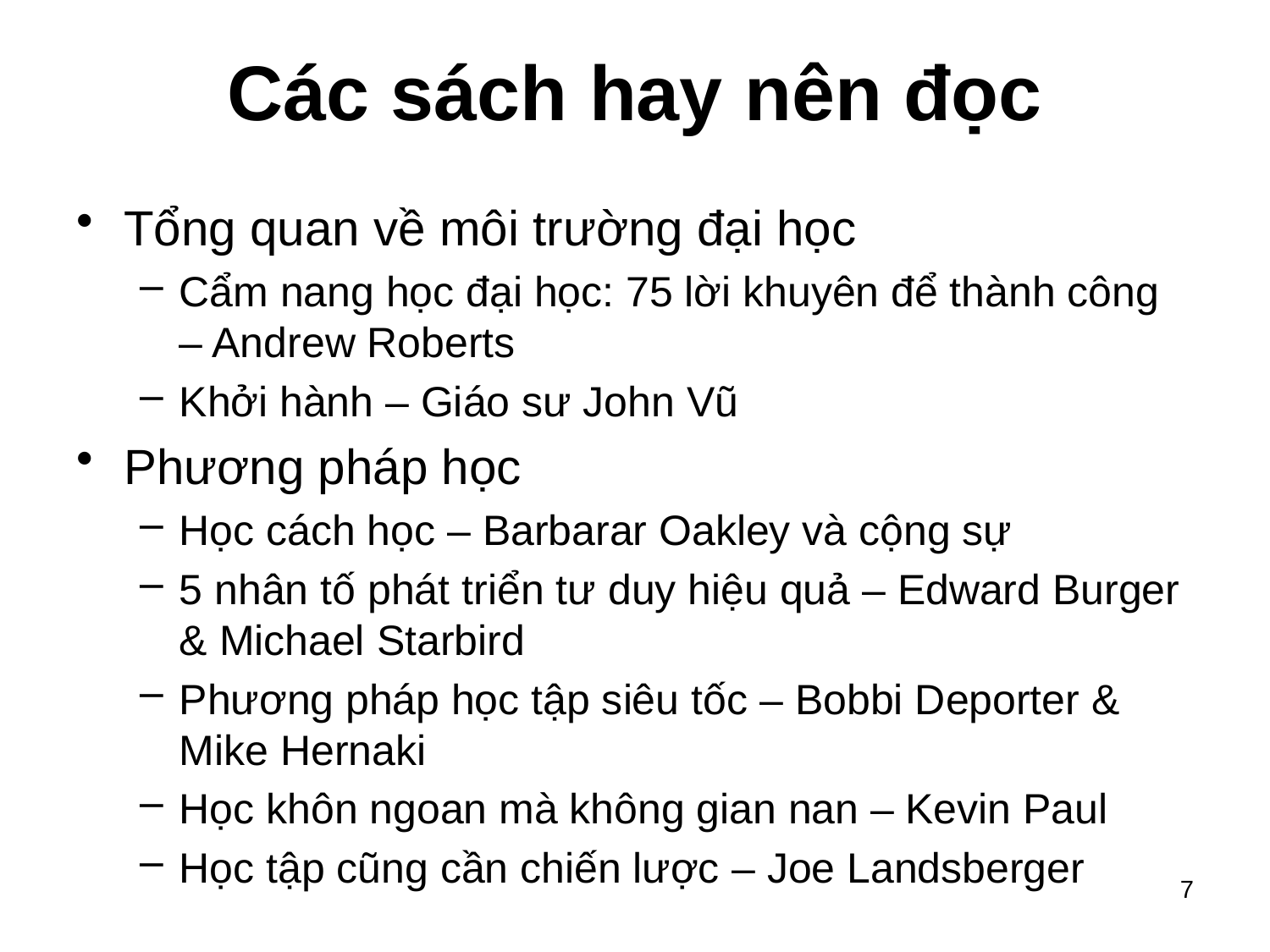

# Các sách hay nên đọc
Tổng quan về môi trường đại học
Cẩm nang học đại học: 75 lời khuyên để thành công – Andrew Roberts
Khởi hành – Giáo sư John Vũ
Phương pháp học
Học cách học – Barbarar Oakley và cộng sự
5 nhân tố phát triển tư duy hiệu quả – Edward Burger & Michael Starbird
Phương pháp học tập siêu tốc – Bobbi Deporter & Mike Hernaki
Học khôn ngoan mà không gian nan – Kevin Paul
Học tập cũng cần chiến lược – Joe Landsberger
7